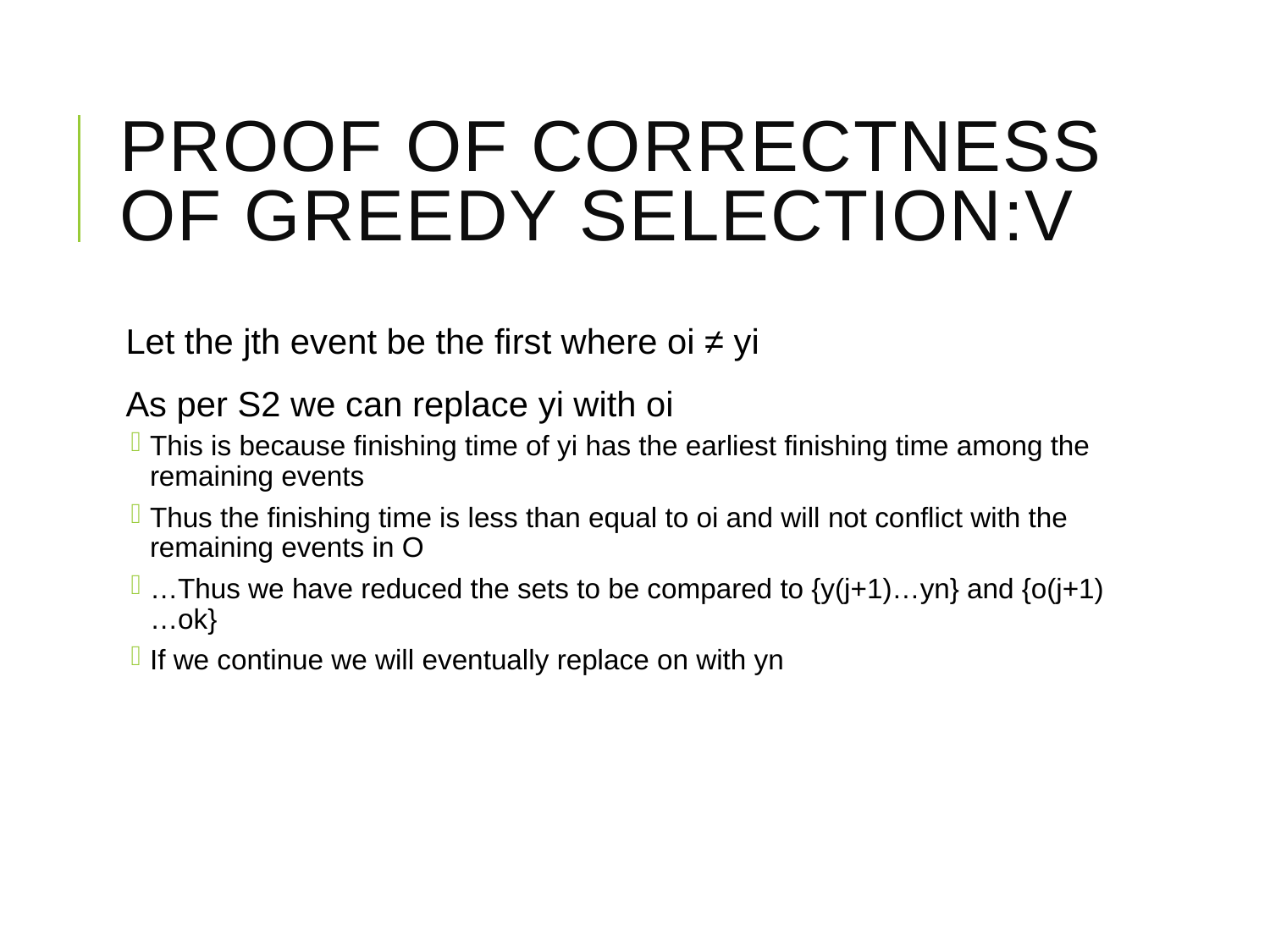

# Proof of Correctness of Greedy Selection:V
Let the jth event be the first where oi ≠ yi
As per S2 we can replace yi with oi
This is because finishing time of yi has the earliest finishing time among the remaining events
Thus the finishing time is less than equal to oi and will not conflict with the remaining events in O
…Thus we have reduced the sets to be compared to {y(j+1)…yn} and {o(j+1)…ok}
If we continue we will eventually replace on with yn